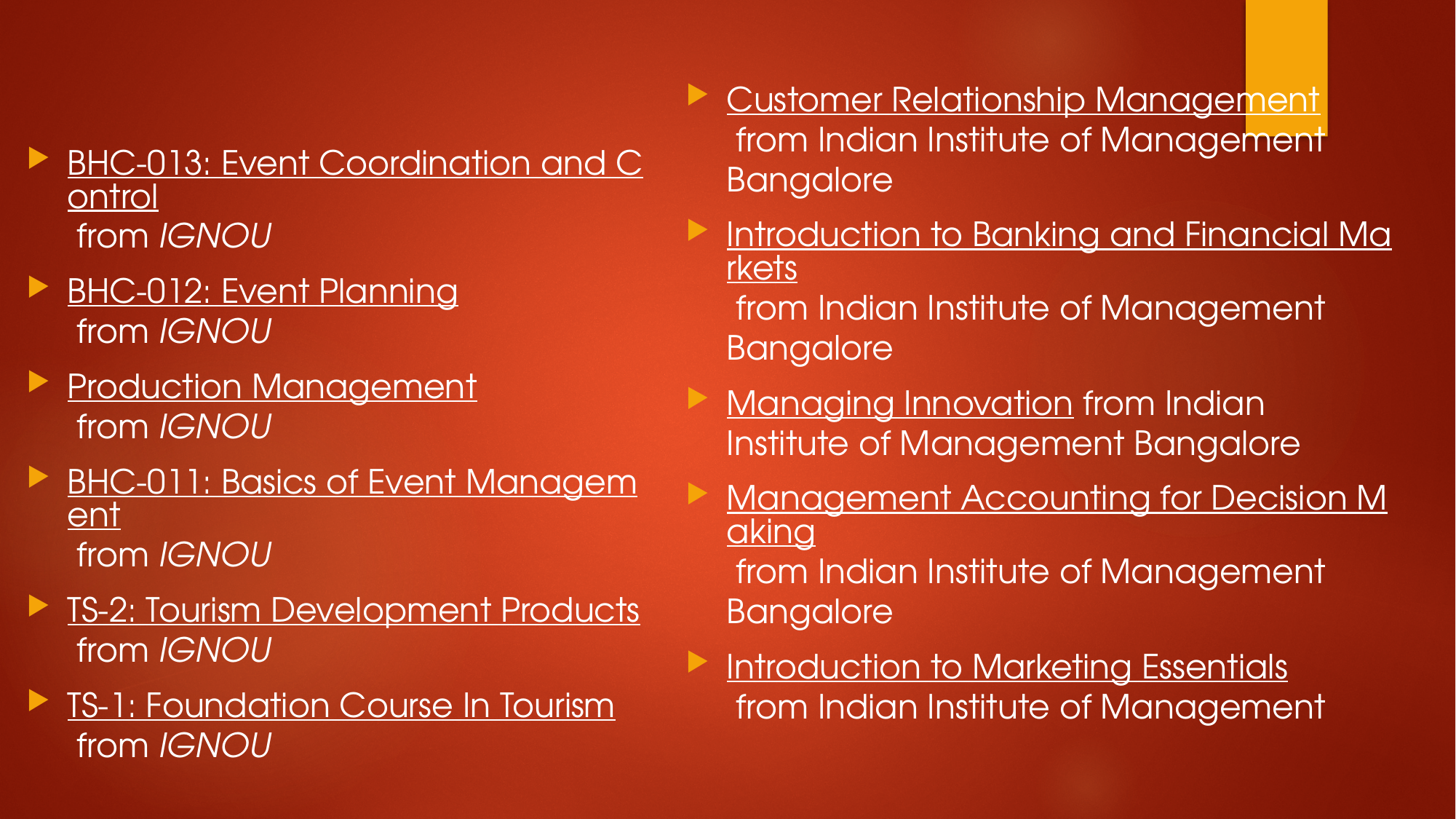

#
Customer Relationship Management from Indian Institute of Management Bangalore
Introduction to Banking and Financial Markets from Indian Institute of Management Bangalore
Managing Innovation from Indian Institute of Management Bangalore
Management Accounting for Decision Making from Indian Institute of Management Bangalore
Introduction to Marketing Essentials from Indian Institute of Management

BHC-013: Event Coordination and Control from IGNOU
BHC-012: Event Planning from IGNOU
Production Management from IGNOU
BHC-011: Basics of Event Management from IGNOU
TS-2: Tourism Development Products from IGNOU
TS-1: Foundation Course In Tourism from IGNOU